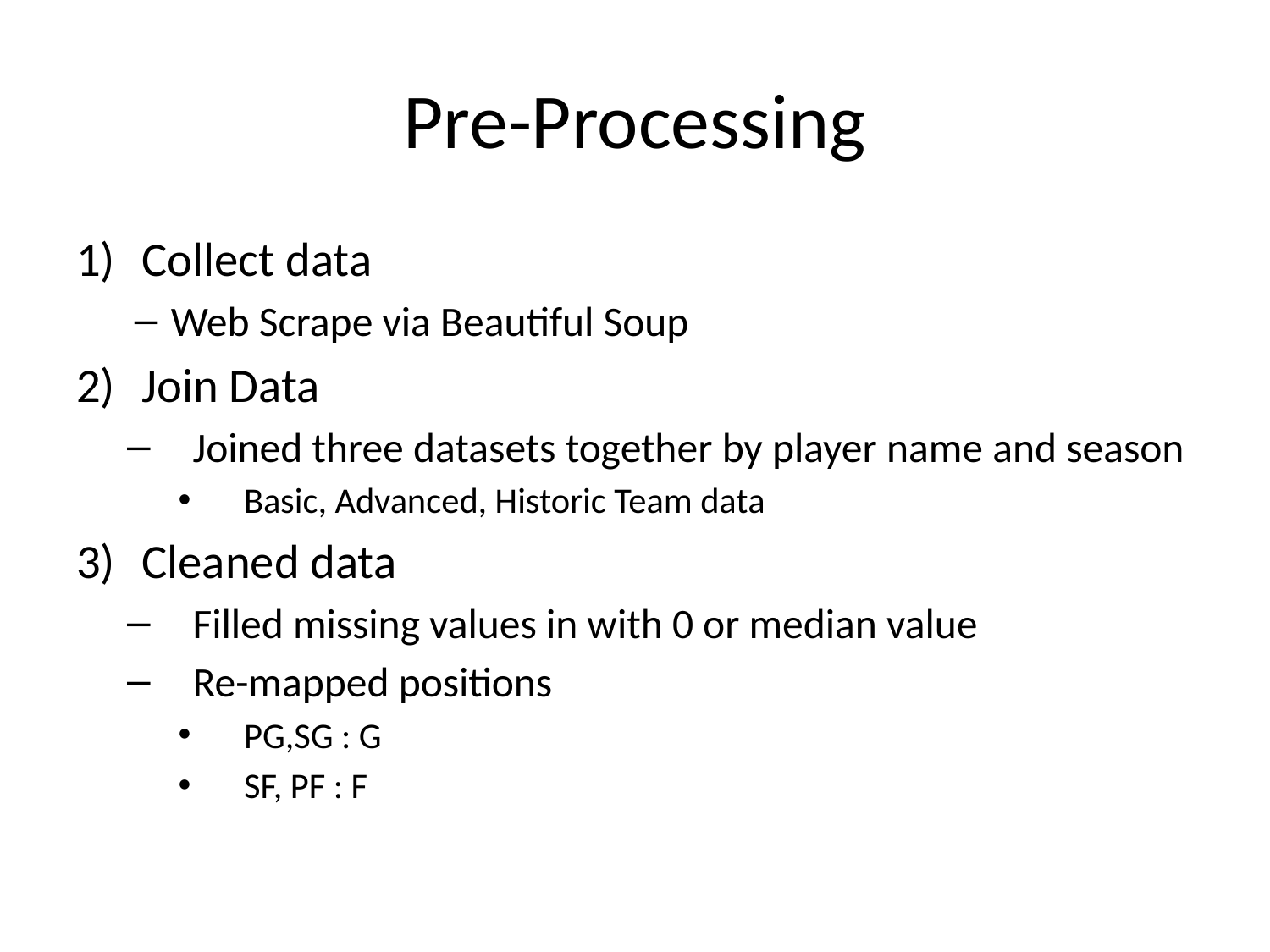

# Pre-Processing
Collect data
Web Scrape via Beautiful Soup
Join Data
Joined three datasets together by player name and season
Basic, Advanced, Historic Team data
Cleaned data
Filled missing values in with 0 or median value
Re-mapped positions
PG,SG : G
SF, PF : F